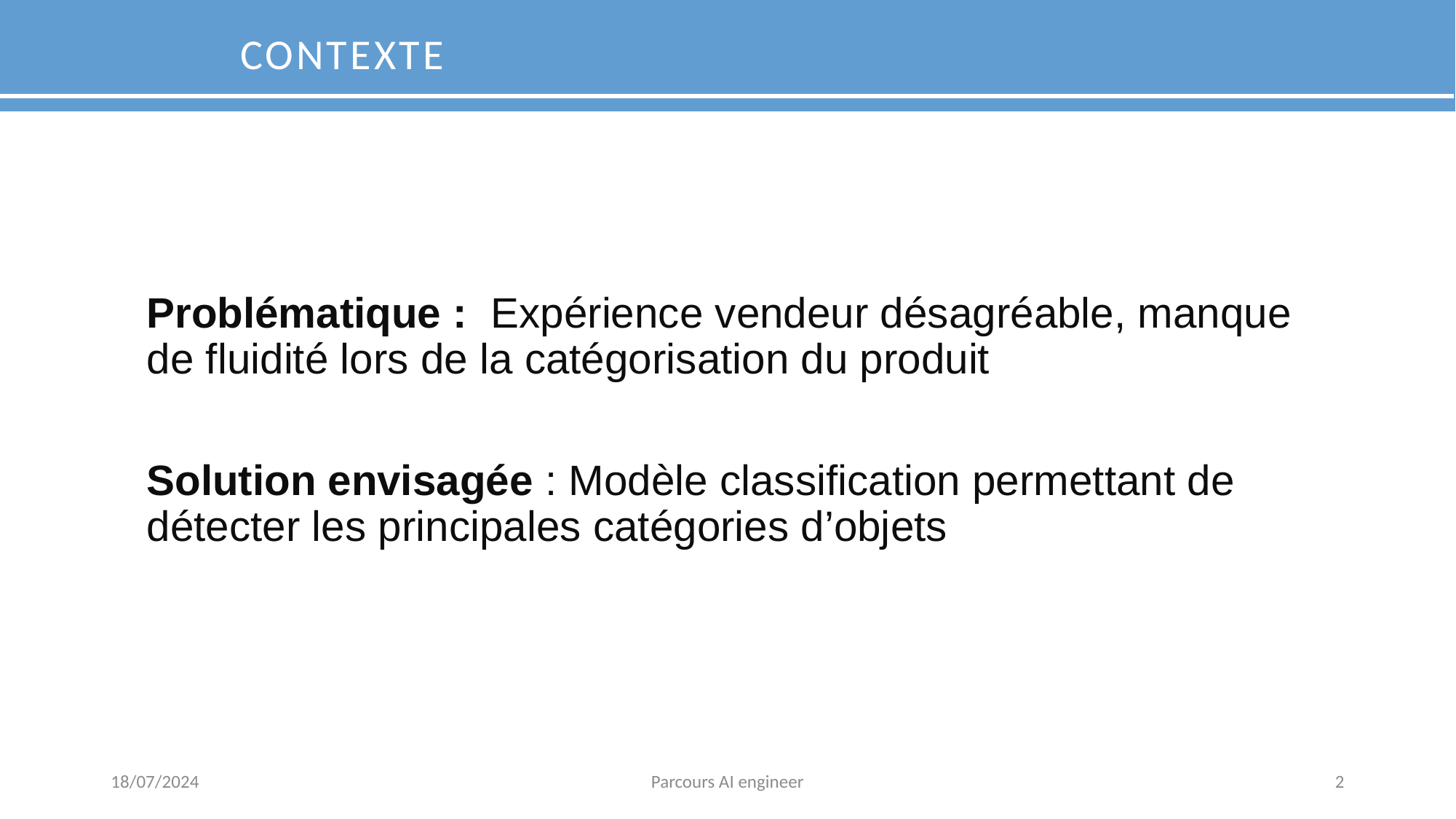

Contexte

Problématique :  Expérience vendeur désagréable, manque de fluidité lors de la catégorisation du produit

Solution envisagée : Modèle classification permettant de détecter les principales catégories d’objets

18/07/2024
Parcours AI engineer
2